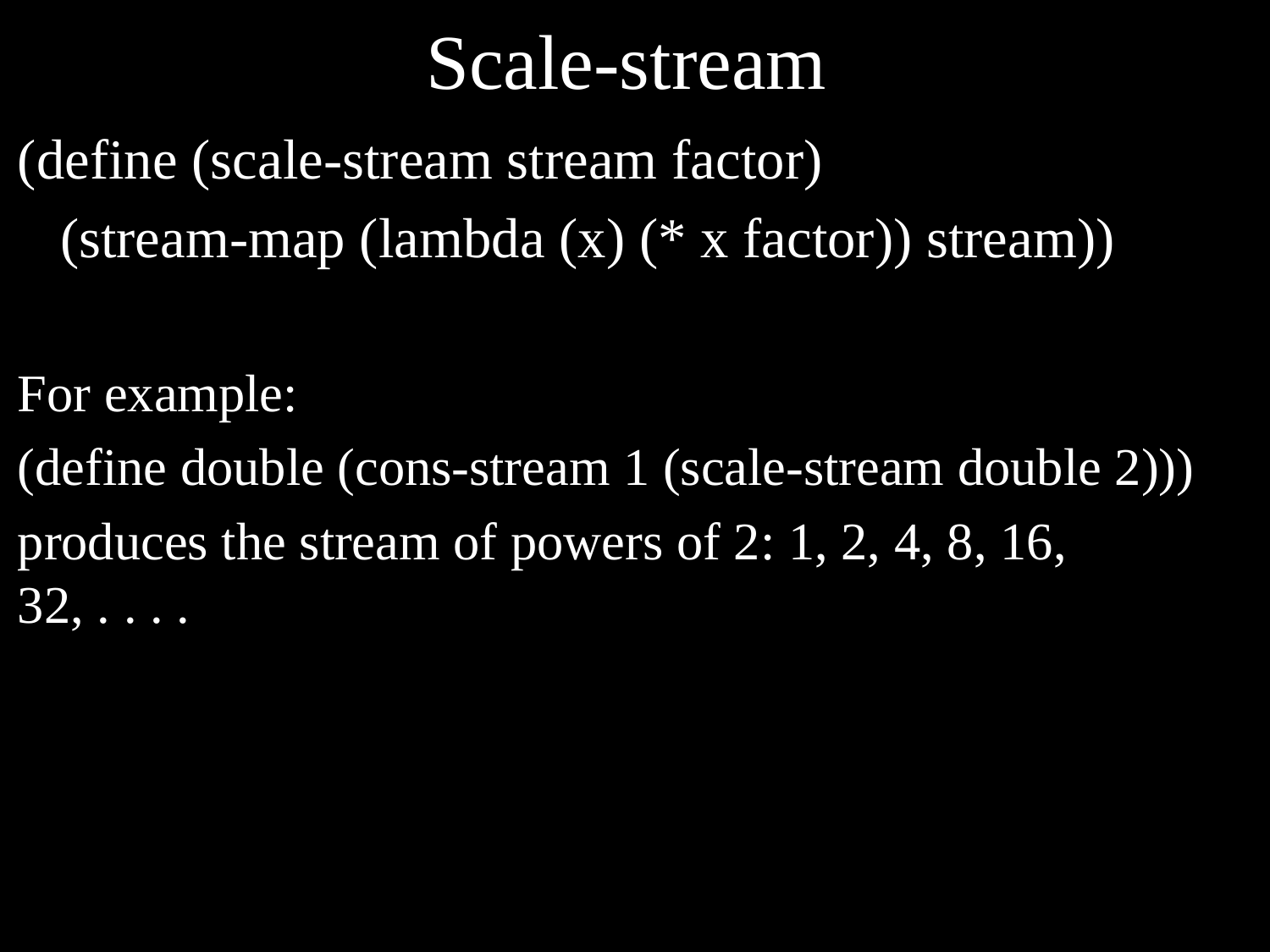

# Scale-stream
(define (scale-stream stream factor)
   (stream-map (lambda (x) (* x factor)) stream))

For example:
(define double (cons-stream 1 (scale-stream double 2)))
produces the stream of powers of 2: 1, 2, 4, 8, 16, 32, . . . .